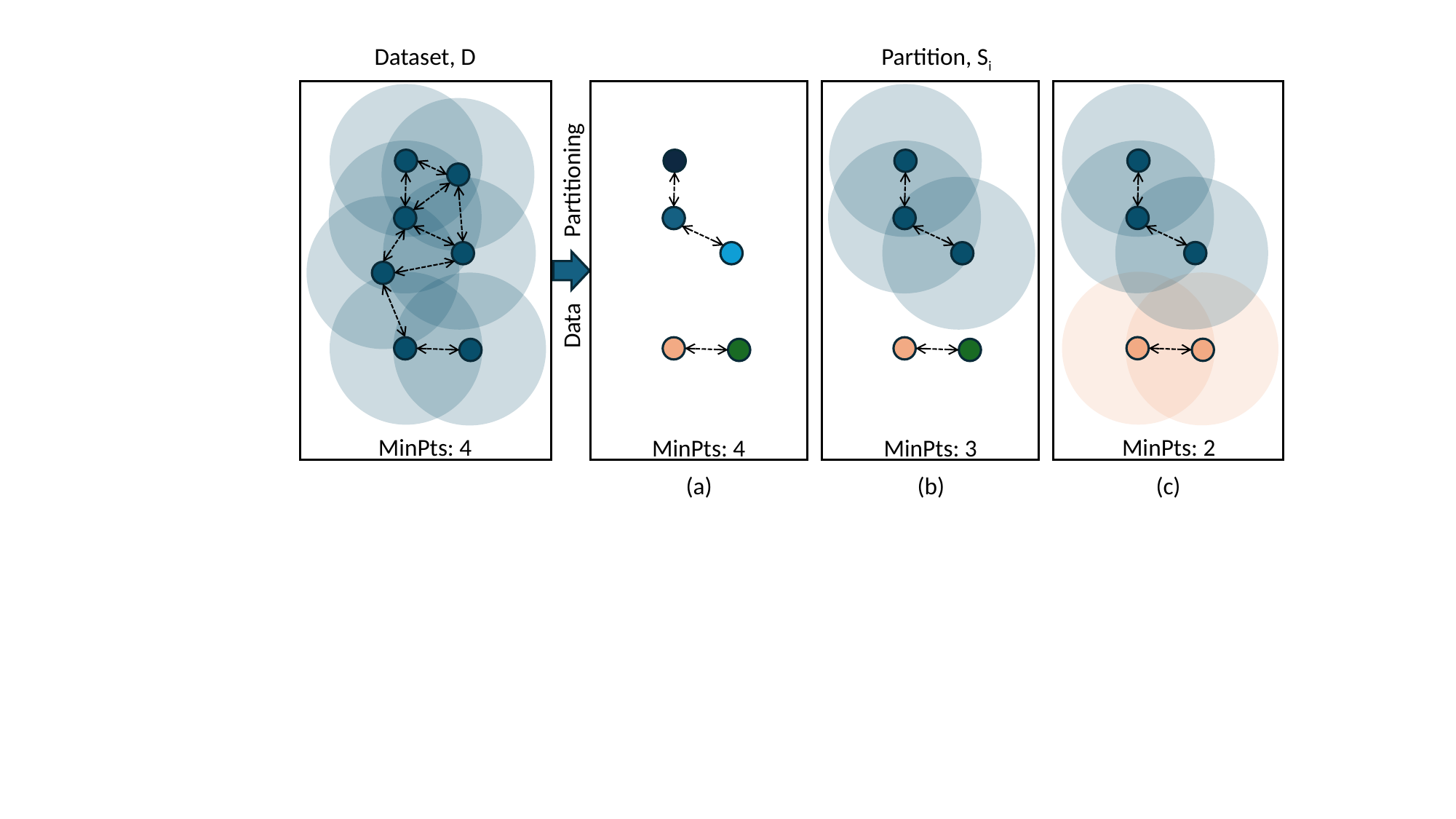

Dataset, D
Partition, Si

Data            Partitioning

MinPts: 2
MinPts: 4
MinPts: 4
MinPts: 3
(c)
(b)
(a)